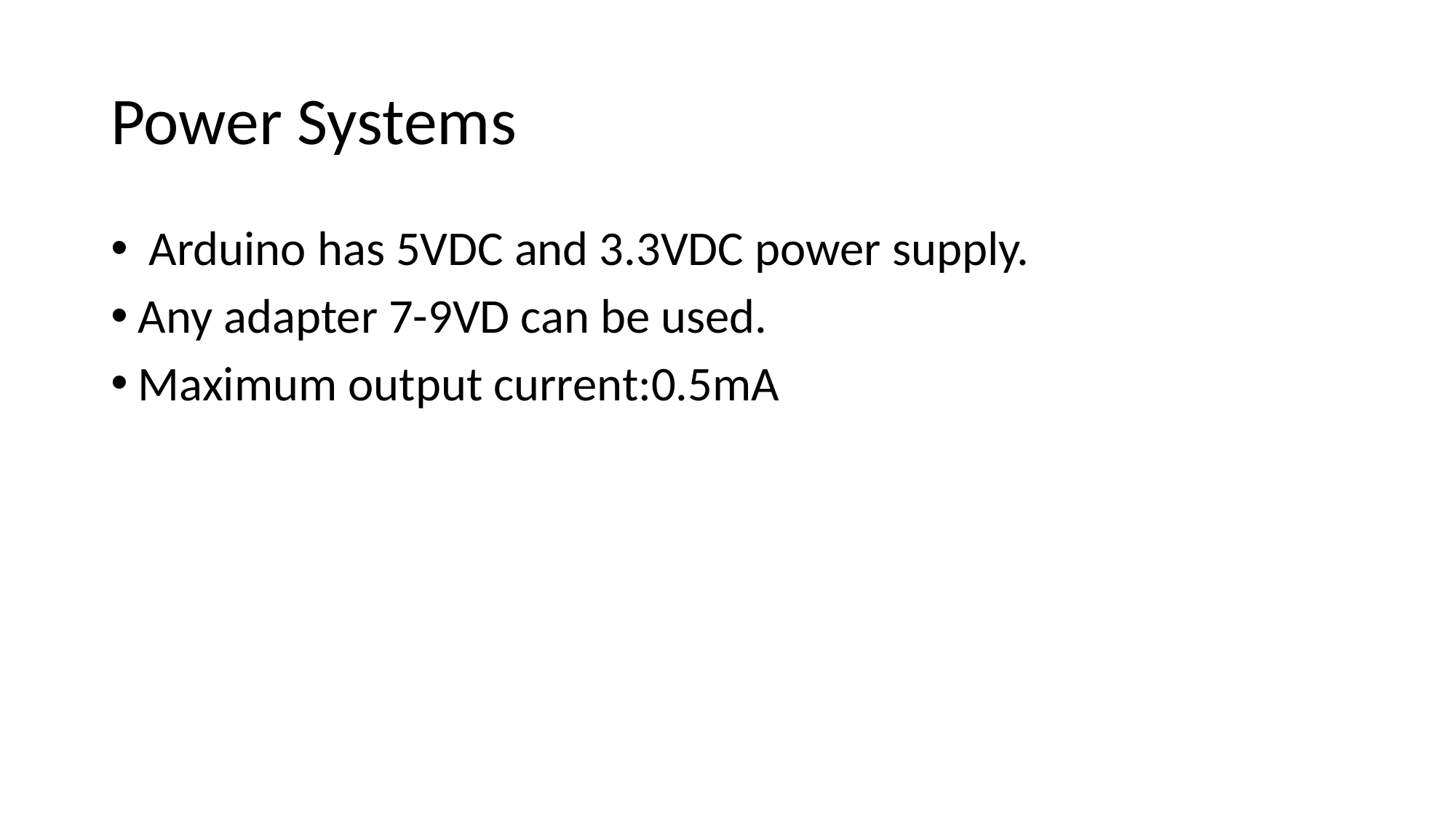

# Power Systems
 Arduino has 5VDC and 3.3VDC power supply.
Any adapter 7-9VD can be used.
Maximum output current:0.5mA